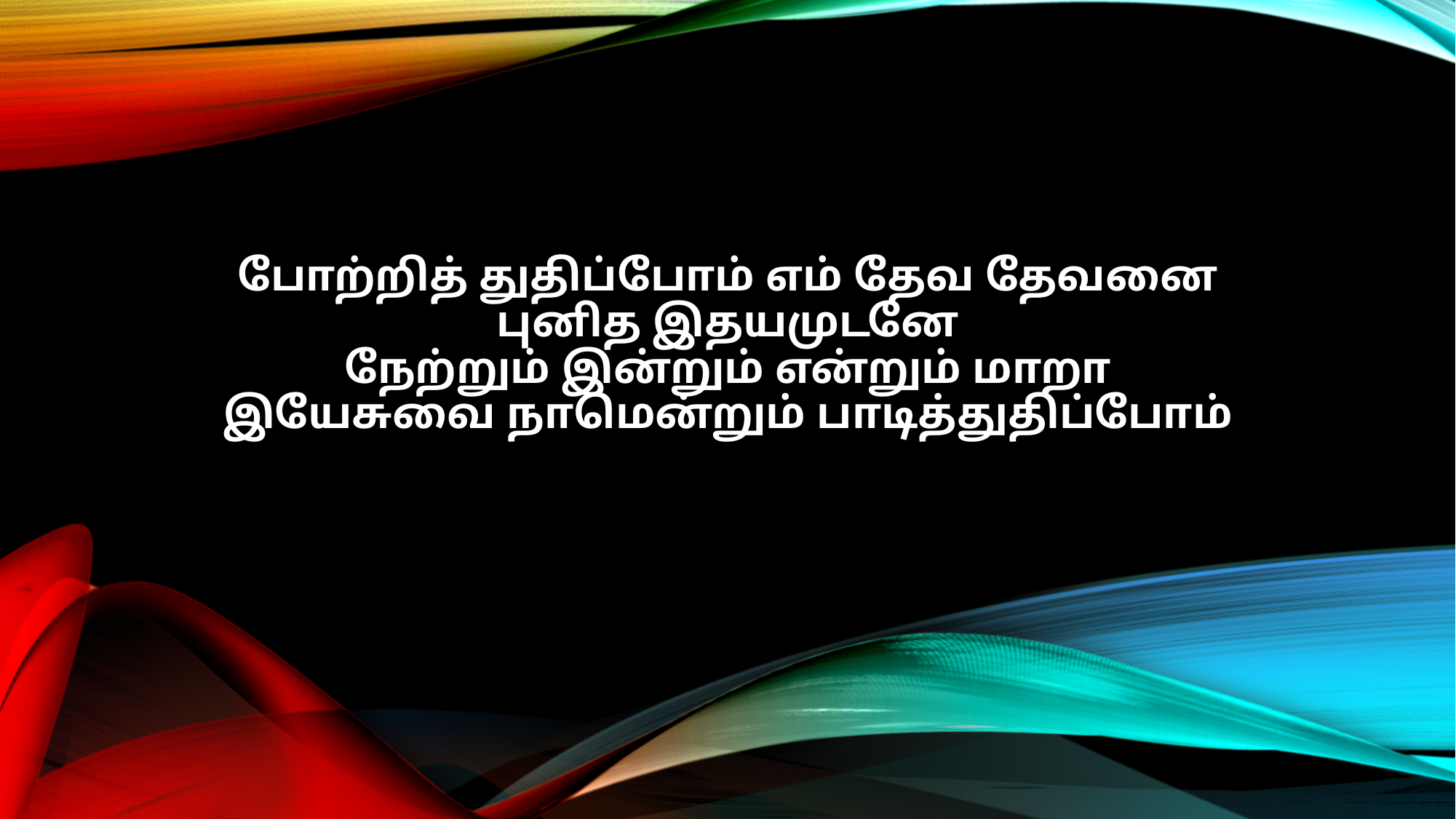

போற்றித் துதிப்போம் எம் தேவ தேவனை
புனித இதயமுடனே
நேற்றும் இன்றும் என்றும் மாறா
இயேசுவை நாமென்றும் பாடித்துதிப்போம்